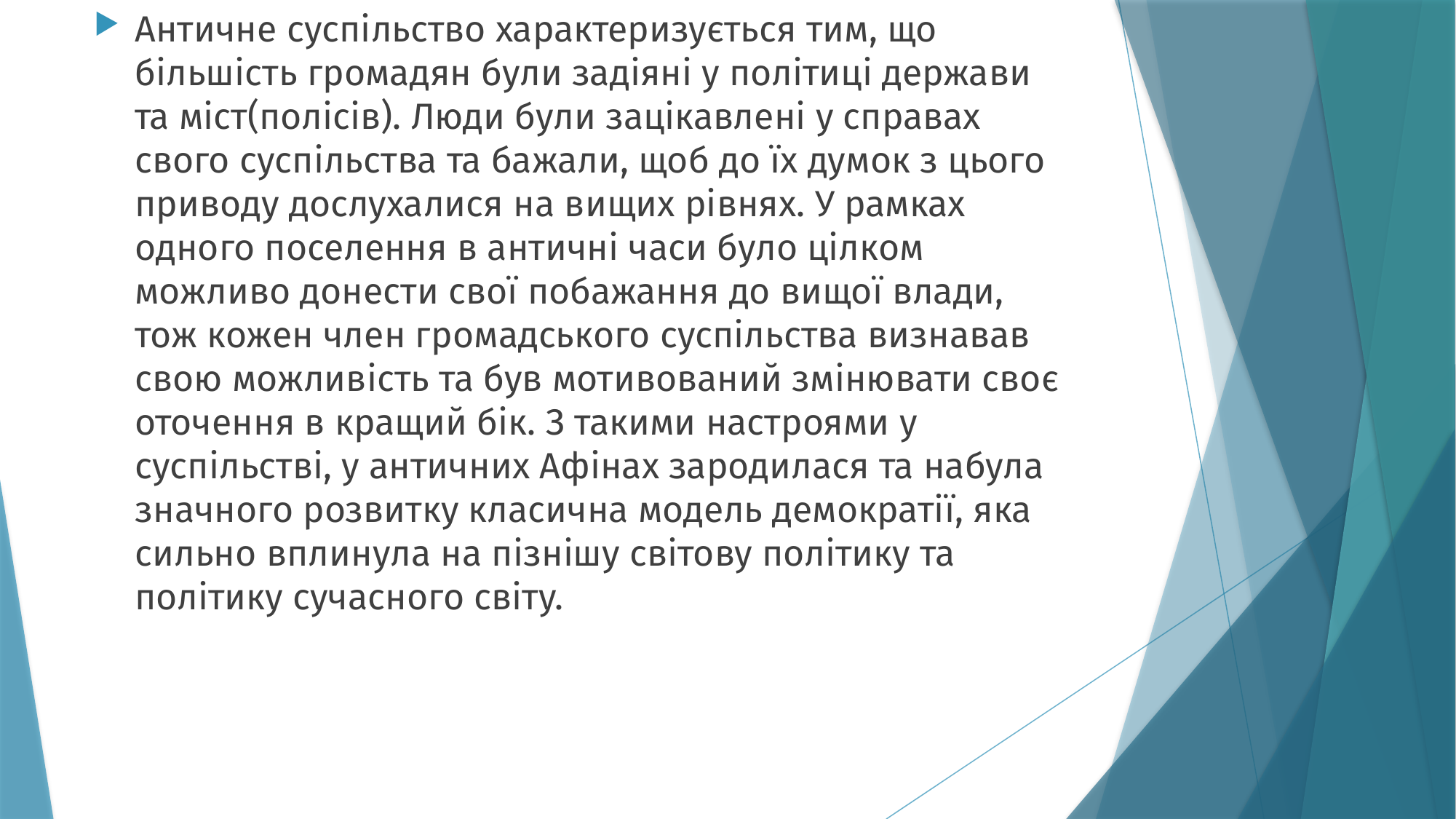

Античне суспільство характеризується тим, що більшість громадян були задіяні у політиці держави та міст(полісів). Люди були зацікавлені у справах свого суспільства та бажали, щоб до їх думок з цього приводу дослухалися на вищих рівнях. У рамках одного поселення в античні часи було цілком можливо донести свої побажання до вищої влади, тож кожен член громадського суспільства визнавав свою можливість та був мотивований змінювати своє оточення в кращий бік. З такими настроями у суспільстві, у античних Афінах зародилася та набула значного розвитку класична модель демократії, яка сильно вплинула на пізнішу світову політику та політику сучасного світу.